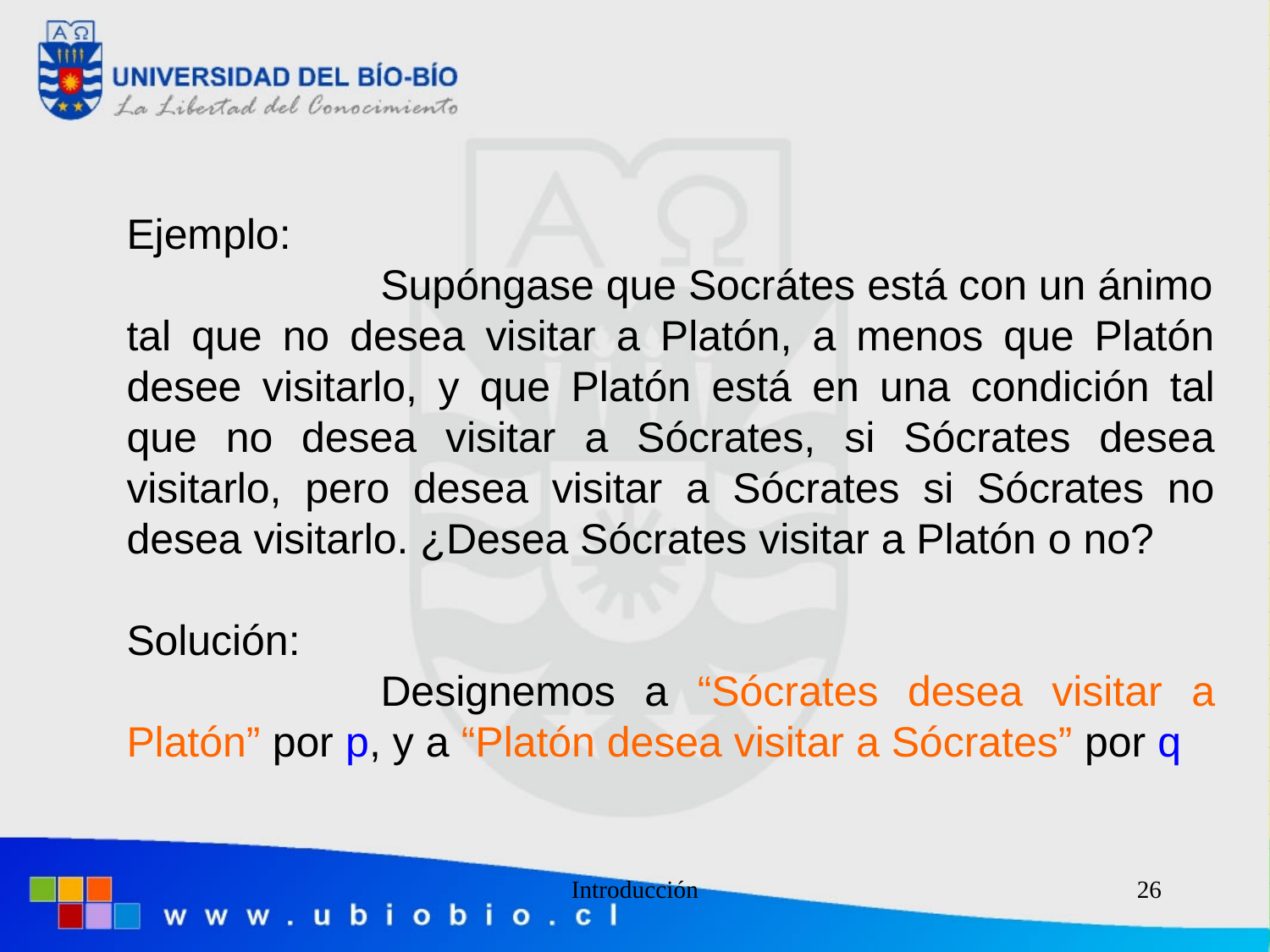

Ejemplo:
		Supóngase que Socrátes está con un ánimo
tal que no desea visitar a Platón, a menos que Platón desee visitarlo, y que Platón está en una condición tal que no desea visitar a Sócrates, si Sócrates desea visitarlo, pero desea visitar a Sócrates si Sócrates no desea visitarlo. ¿Desea Sócrates visitar a Platón o no?

Solución:
		Designemos a “Sócrates desea visitar a Platón” por p, y a “Platón desea visitar a Sócrates” por q
Introducción
26